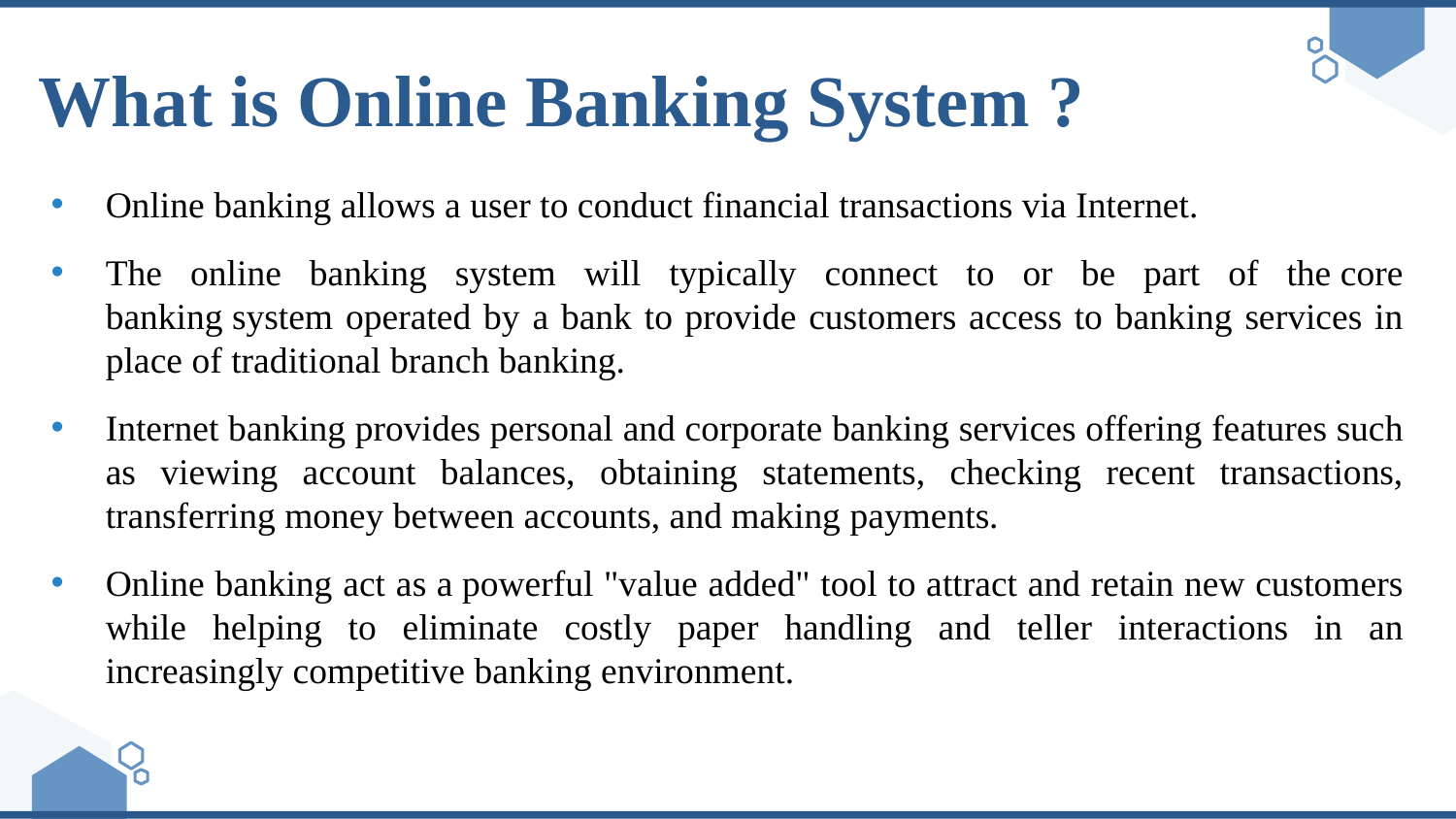

# What is Online Banking System ?
Online banking allows a user to conduct financial transactions via Internet.
The online banking system will typically connect to or be part of the core banking system operated by a bank to provide customers access to banking services in place of traditional branch banking.
Internet banking provides personal and corporate banking services offering features such as viewing account balances, obtaining statements, checking recent transactions, transferring money between accounts, and making payments.
Online banking act as a powerful "value added" tool to attract and retain new customers while helping to eliminate costly paper handling and teller interactions in an increasingly competitive banking environment.